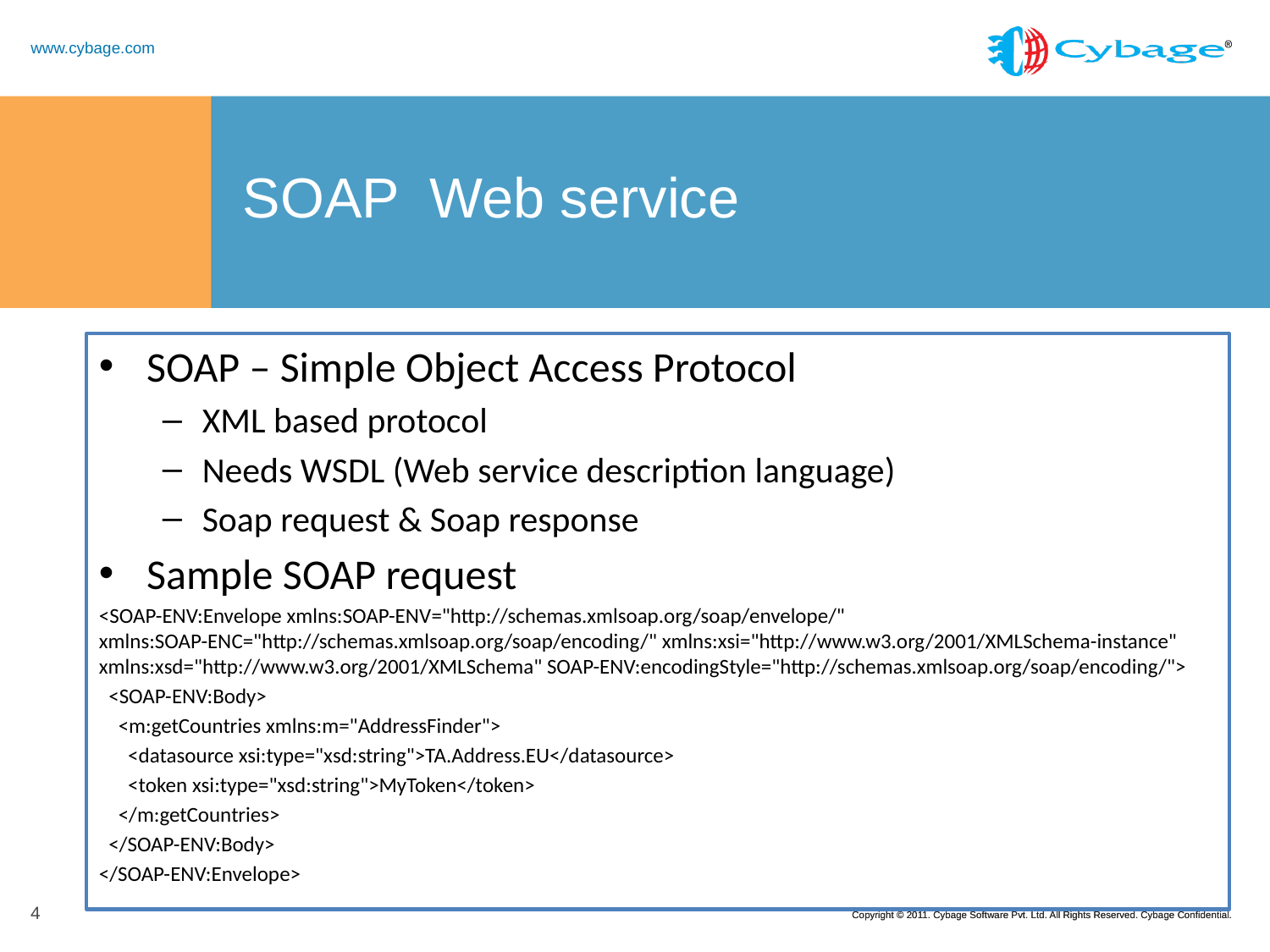

# SOAP  Web service
SOAP – Simple Object Access Protocol
XML based protocol
Needs WSDL (Web service description language)
Soap request & Soap response
Sample SOAP request
<SOAP-ENV:Envelope xmlns:SOAP-ENV="http://schemas.xmlsoap.org/soap/envelope/" xmlns:SOAP-ENC="http://schemas.xmlsoap.org/soap/encoding/" xmlns:xsi="http://www.w3.org/2001/XMLSchema-instance" xmlns:xsd="http://www.w3.org/2001/XMLSchema" SOAP-ENV:encodingStyle="http://schemas.xmlsoap.org/soap/encoding/">
  <SOAP-ENV:Body>
    <m:getCountries xmlns:m="AddressFinder">
      <datasource xsi:type="xsd:string">TA.Address.EU</datasource>
      <token xsi:type="xsd:string">MyToken</token>
    </m:getCountries>
  </SOAP-ENV:Body>
</SOAP-ENV:Envelope>

4